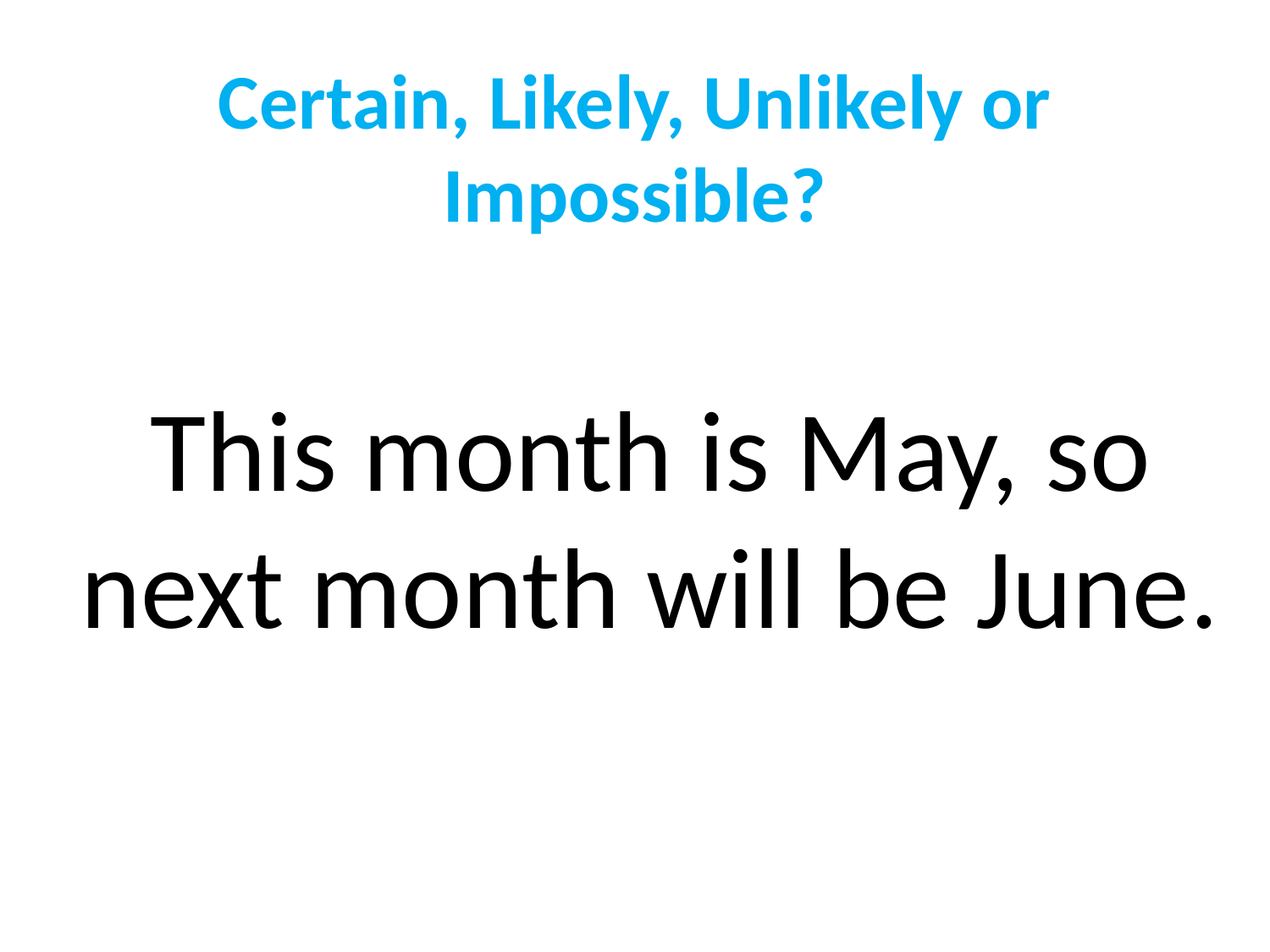

# Certain, Likely, Unlikely or Impossible?
This month is May, so next month will be June.